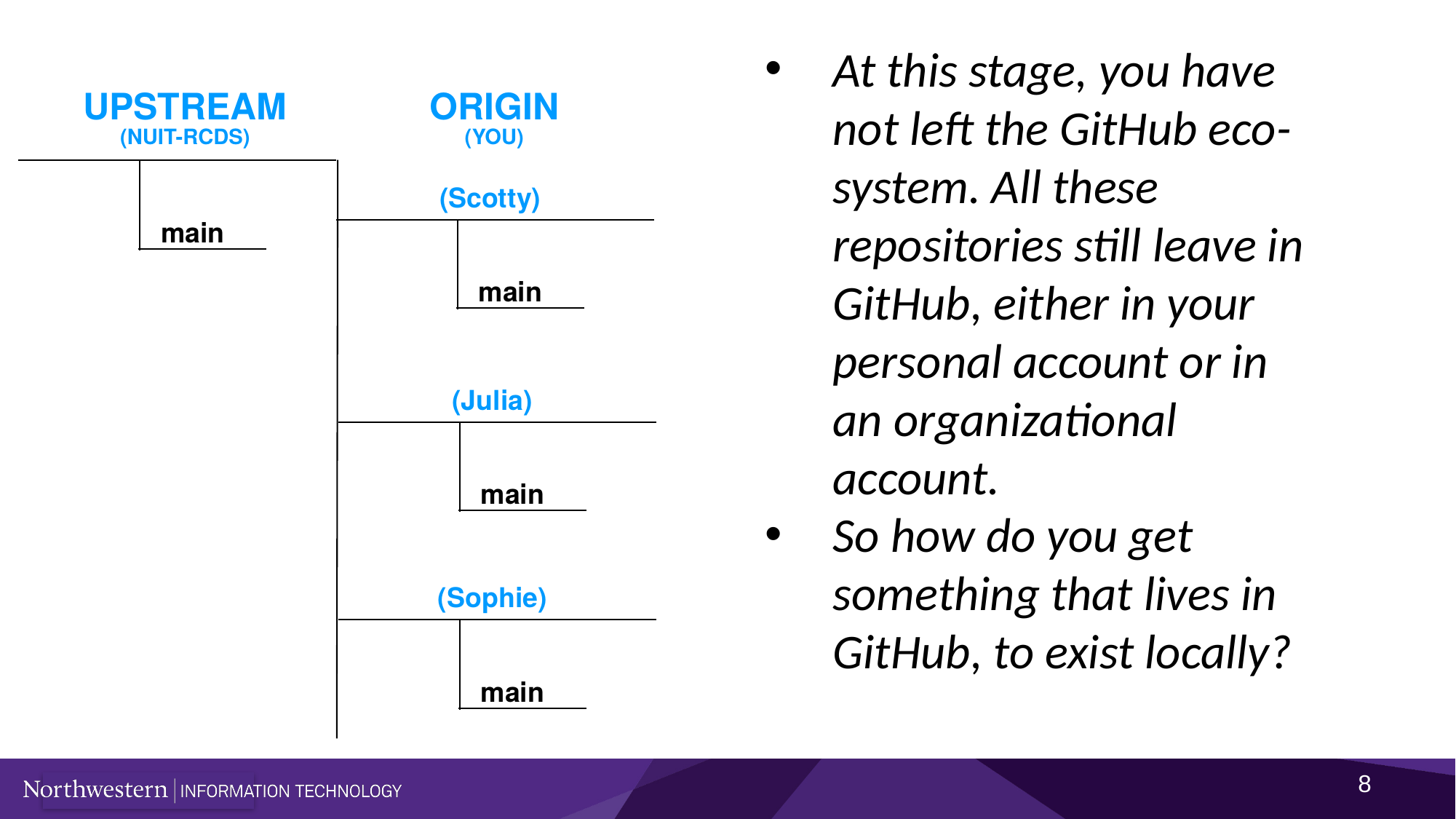

At this stage, you have not left the GitHub eco-system. All these repositories still leave in GitHub, either in your personal account or in an organizational account.
So how do you get something that lives in GitHub, to exist locally?
UPSTREAM
(NUIT-RCDS)
ORIGIN
(YOU)

main
(Scotty)

main
(Julia)

main
(Sophie)

main
8